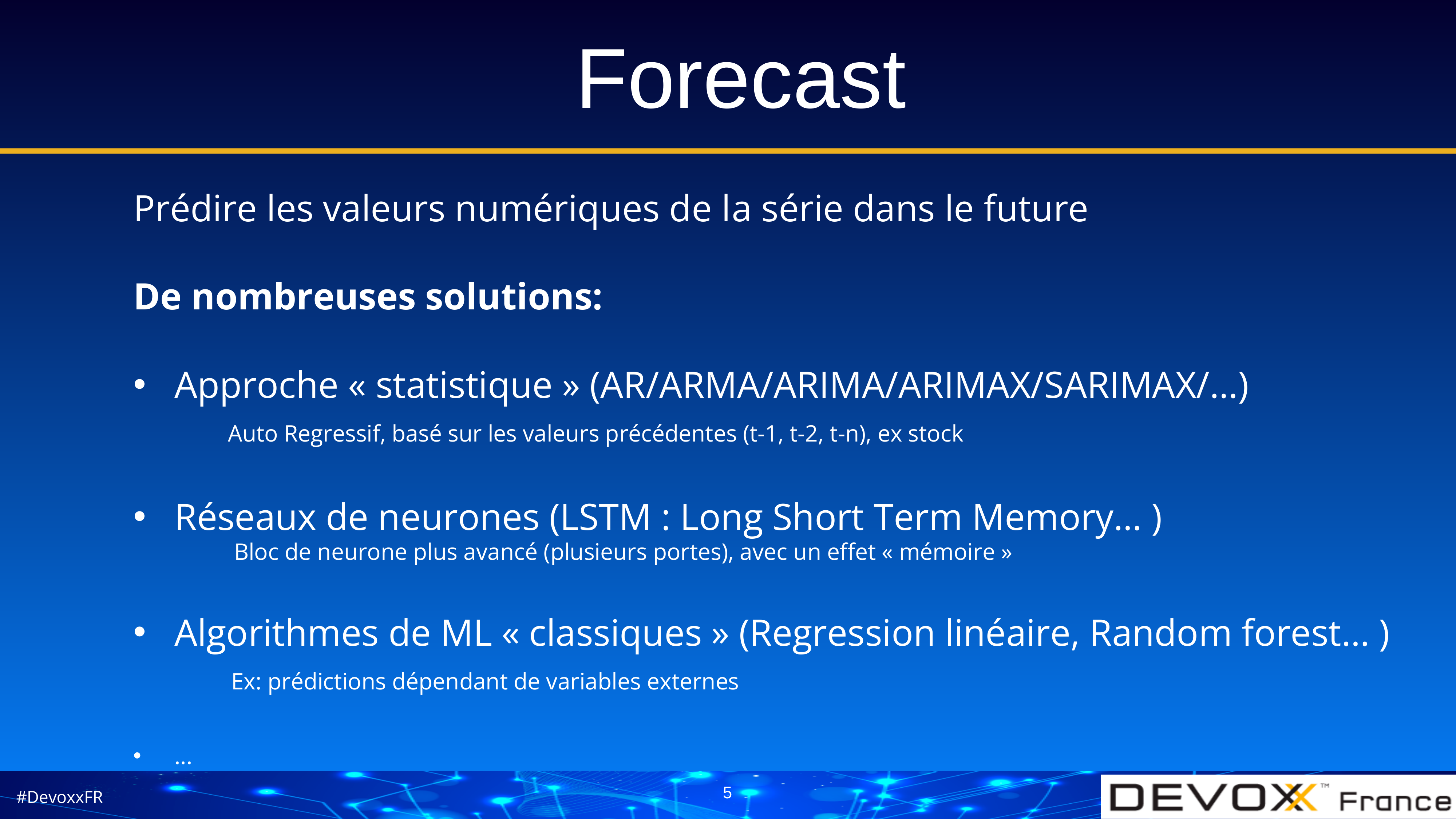

# Forecast
Prédire les valeurs numériques de la série dans le future
De nombreuses solutions:
Approche « statistique » (AR/ARMA/ARIMA/ARIMAX/SARIMAX/…)
          Auto Regressif, basé sur les valeurs précédentes (t-1, t-2, t-n), ex stock
Réseaux de neurones (LSTM : Long Short Term Memory… )
                 Bloc de neurone plus avancé (plusieurs portes), avec un effet « mémoire »
Algorithmes de ML « classiques » (Regression linéaire, Random forest… )
      Ex: prédictions dépendant de variables externes
...
5